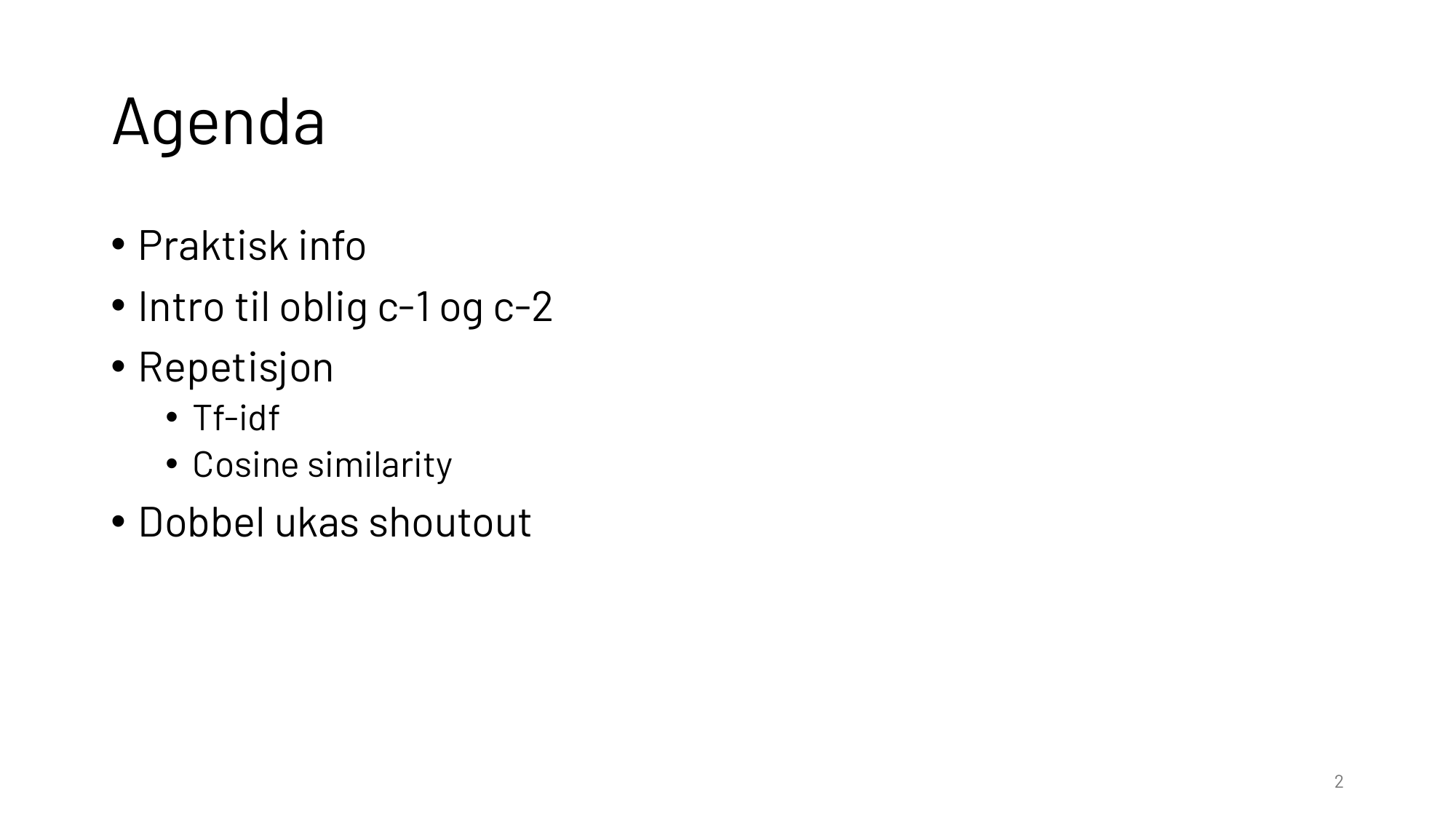

# Agenda
Praktisk info
Intro til oblig c-1 og c-2
Repetisjon
Tf-idf
Cosine similarity
Dobbel ukas shoutout

2